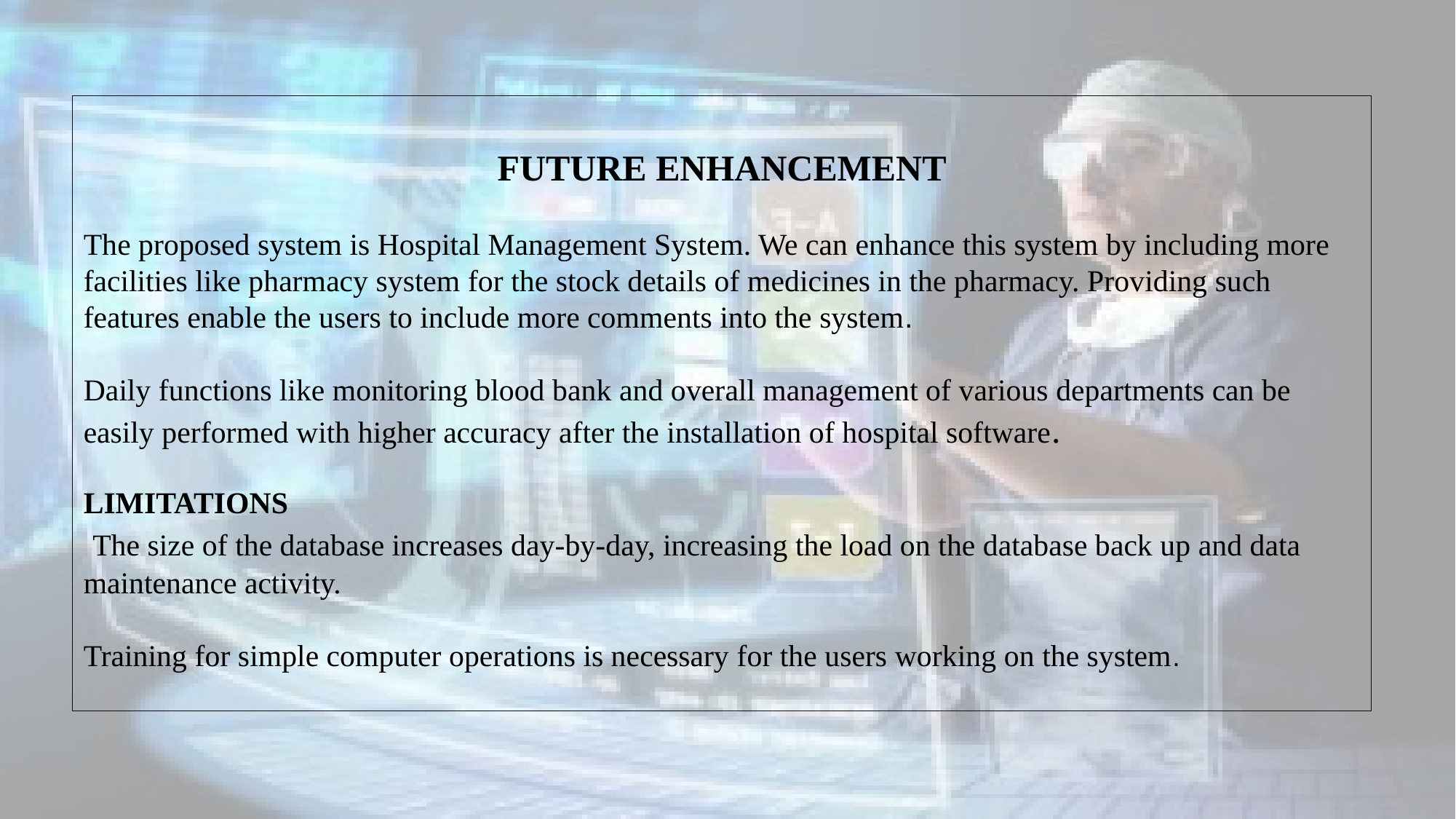

FUTURE ENHANCEMENT

The proposed system is Hospital Management System. We can enhance this system by including more facilities like pharmacy system for the stock details of medicines in the pharmacy. Providing such features enable the users to include more comments into the system.

Daily functions like monitoring blood bank and overall management of various departments can be easily performed with higher accuracy after the installation of hospital software.

LIMITATIONS
 The size of the database increases day-by-day, increasing the load on the database back up and data maintenance activity.

Training for simple computer operations is necessary for the users working on the system.